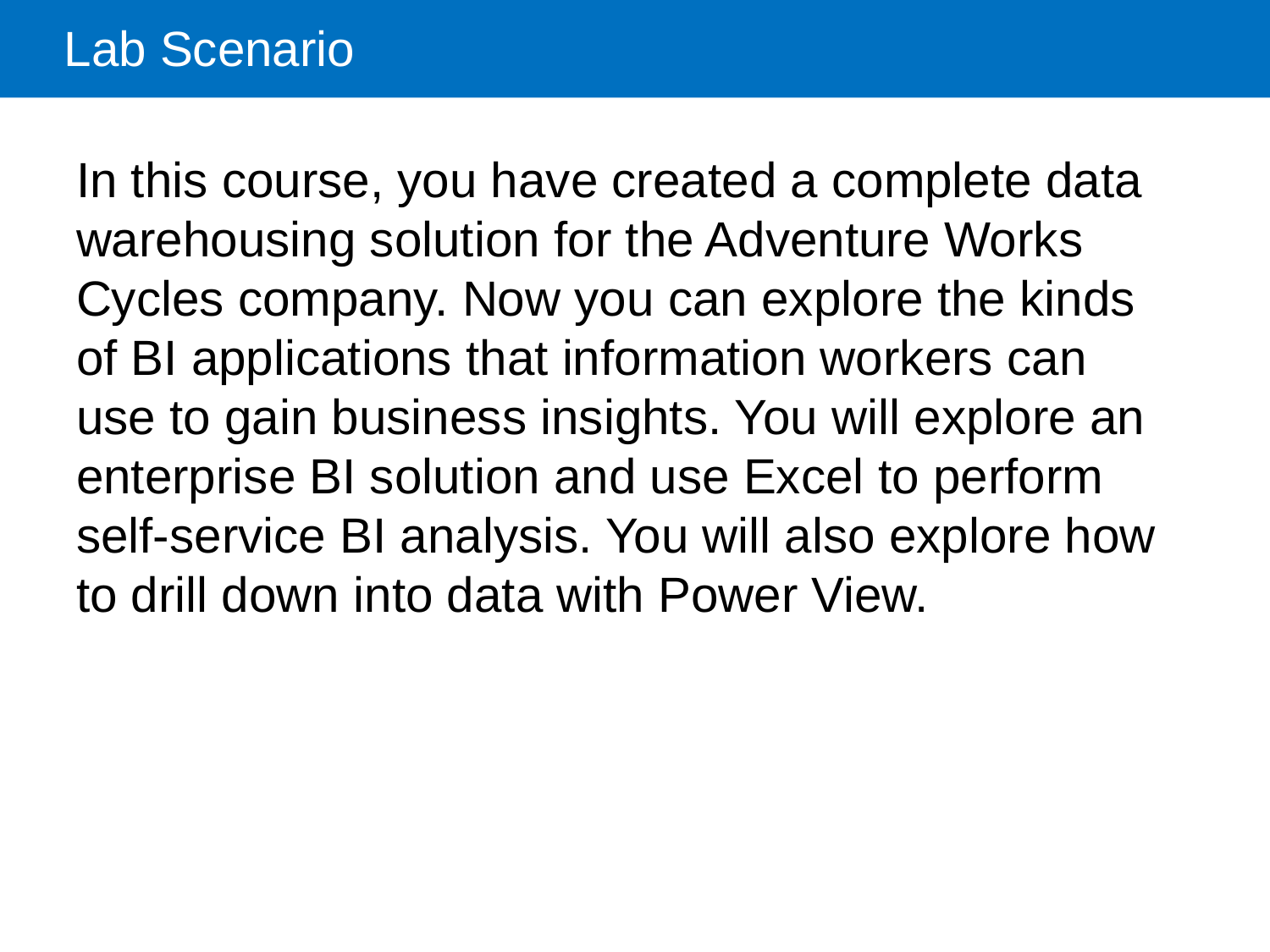

# Lab Scenario
In this course, you have created a complete data warehousing solution for the Adventure Works Cycles company. Now you can explore the kinds of BI applications that information workers can use to gain business insights. You will explore an enterprise BI solution and use Excel to perform self-service BI analysis. You will also explore how to drill down into data with Power View.